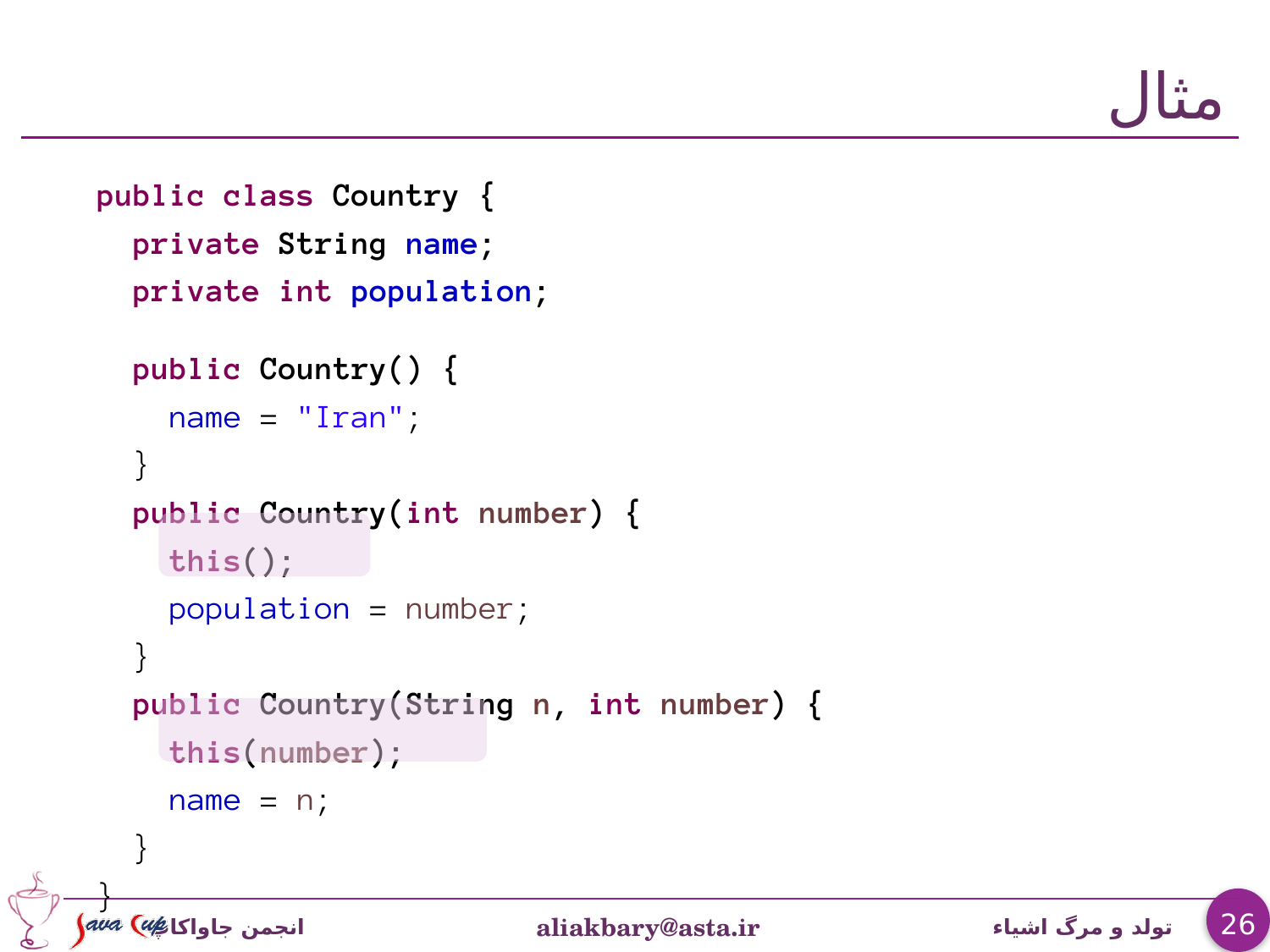

# مثال
public class Country {
  private String name;
  private int population;

  public Country() {
    name = "Iran";
  }
  public Country(int number) {
    this();
    population = number;
  }
  public Country(String n, int number) {
    this(number);
    name = n;
  }
}